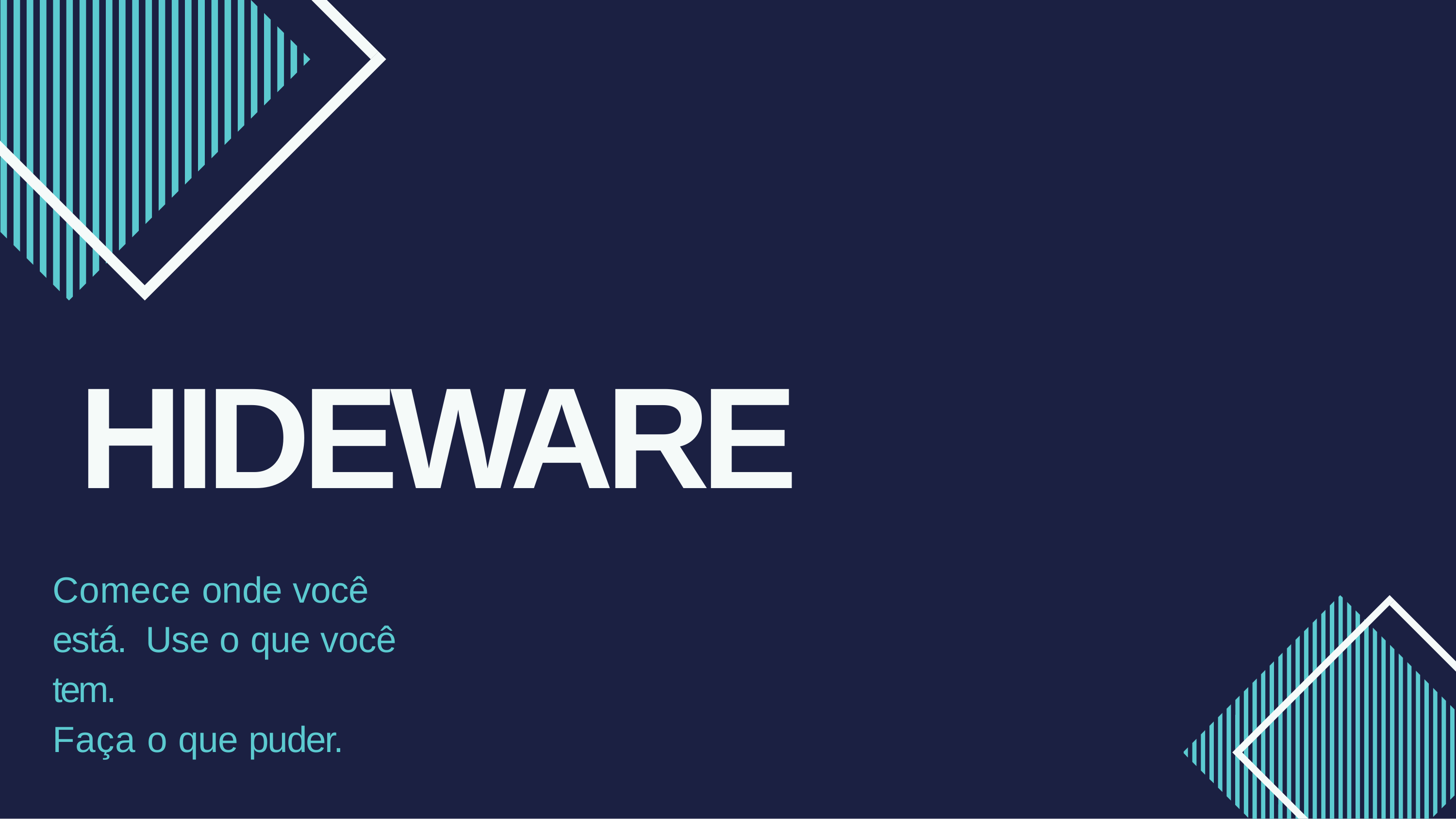

HIDEWARE
Comece onde você está.  Use o que você tem.
Faça o que puder.